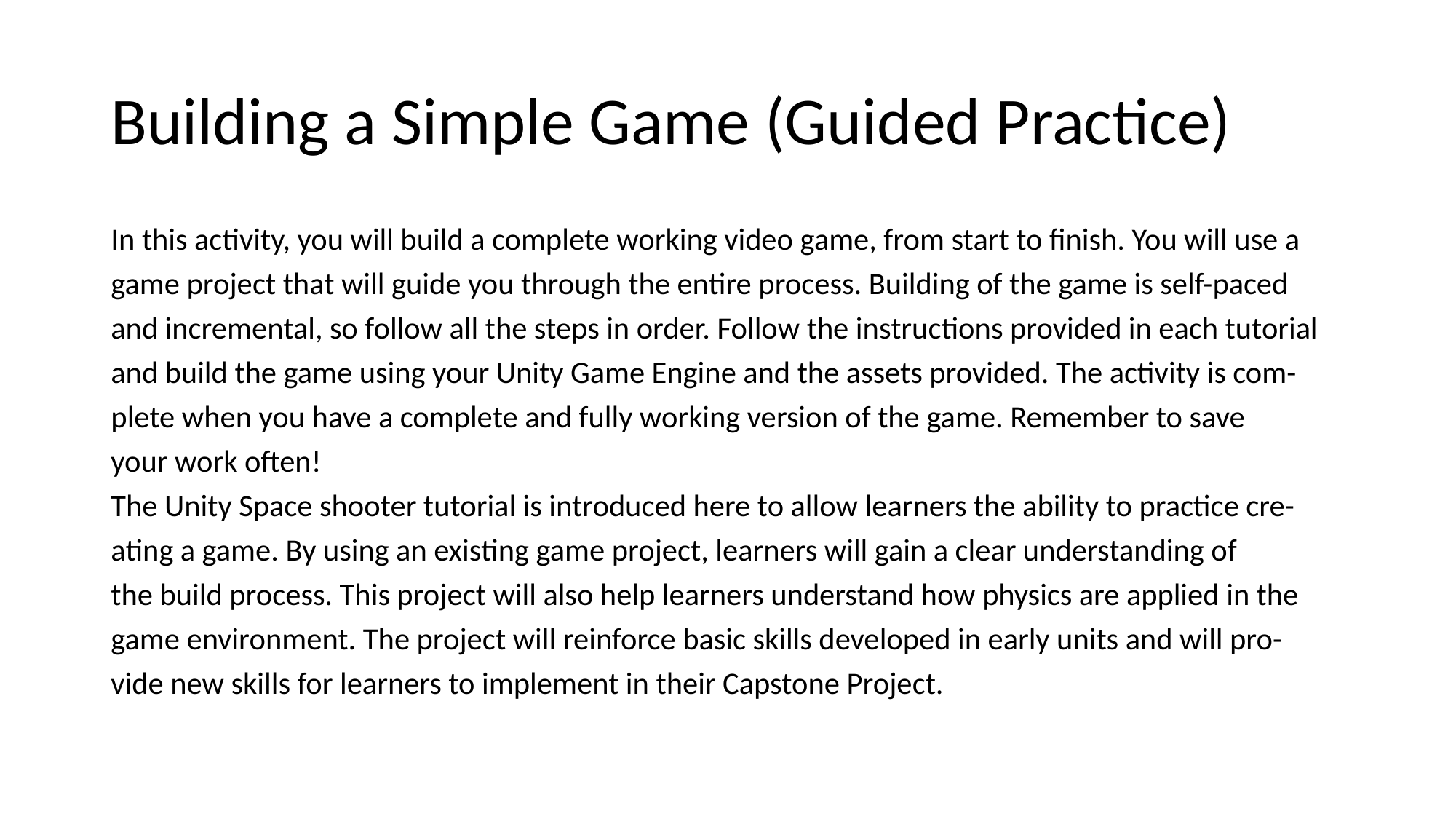

# Building a Simple Game (Guided Practice)
In this activity, you will build a complete working video game, from start to finish. You will use a
game project that will guide you through the entire process. Building of the game is self-paced
and incremental, so follow all the steps in order. Follow the instructions provided in each tutorial
and build the game using your Unity Game Engine and the assets provided. The activity is com-
plete when you have a complete and fully working version of the game. Remember to save
your work often!
The Unity Space shooter tutorial is introduced here to allow learners the ability to practice cre-
ating a game. By using an existing game project, learners will gain a clear understanding of
the build process. This project will also help learners understand how physics are applied in the
game environment. The project will reinforce basic skills developed in early units and will pro-
vide new skills for learners to implement in their Capstone Project.